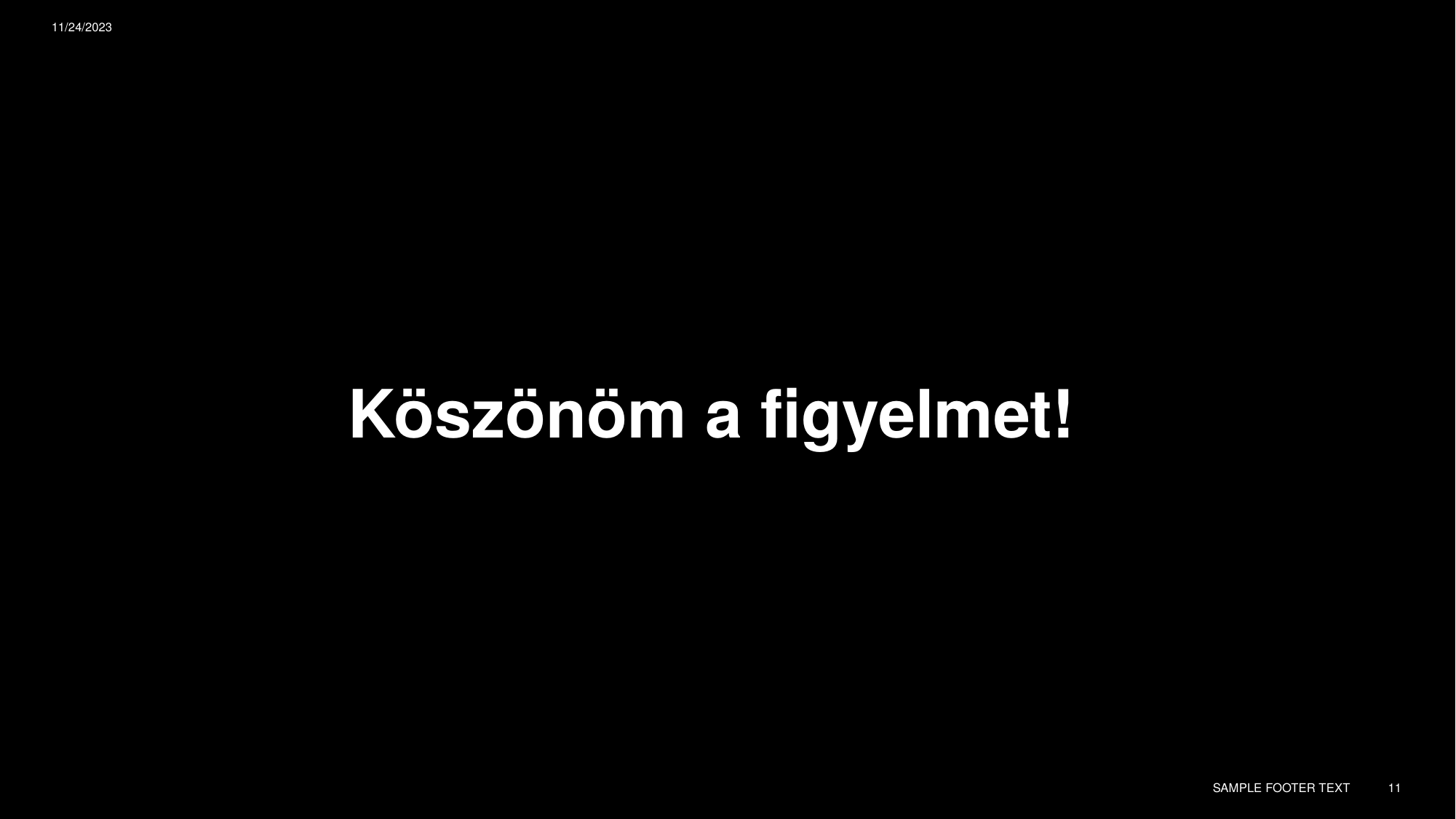

11/24/2023
# Köszönöm a figyelmet!
Sample Footer Text
11